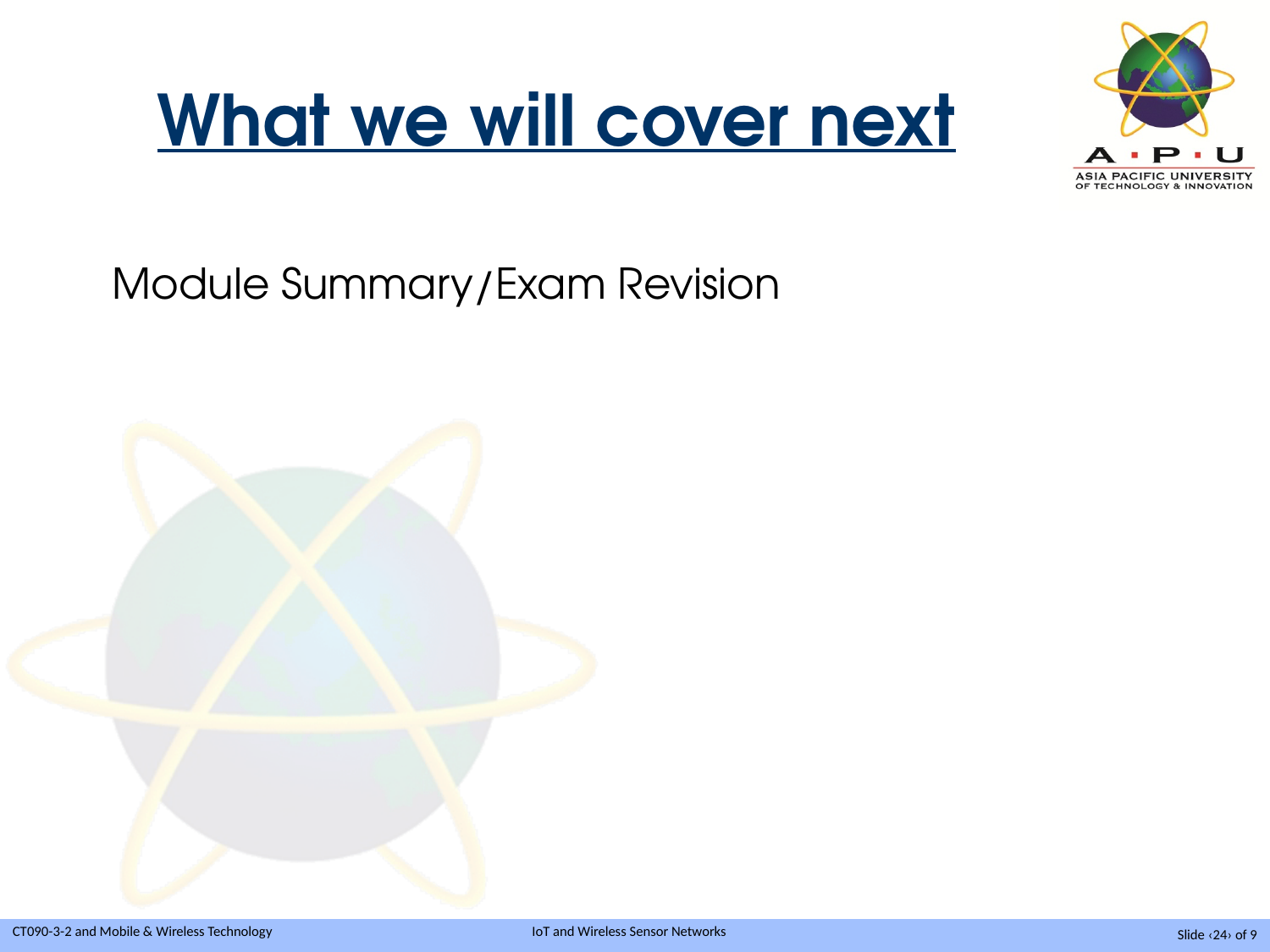

# What we will cover next
Module Summary/Exam Revision
Slide ‹24› of 9